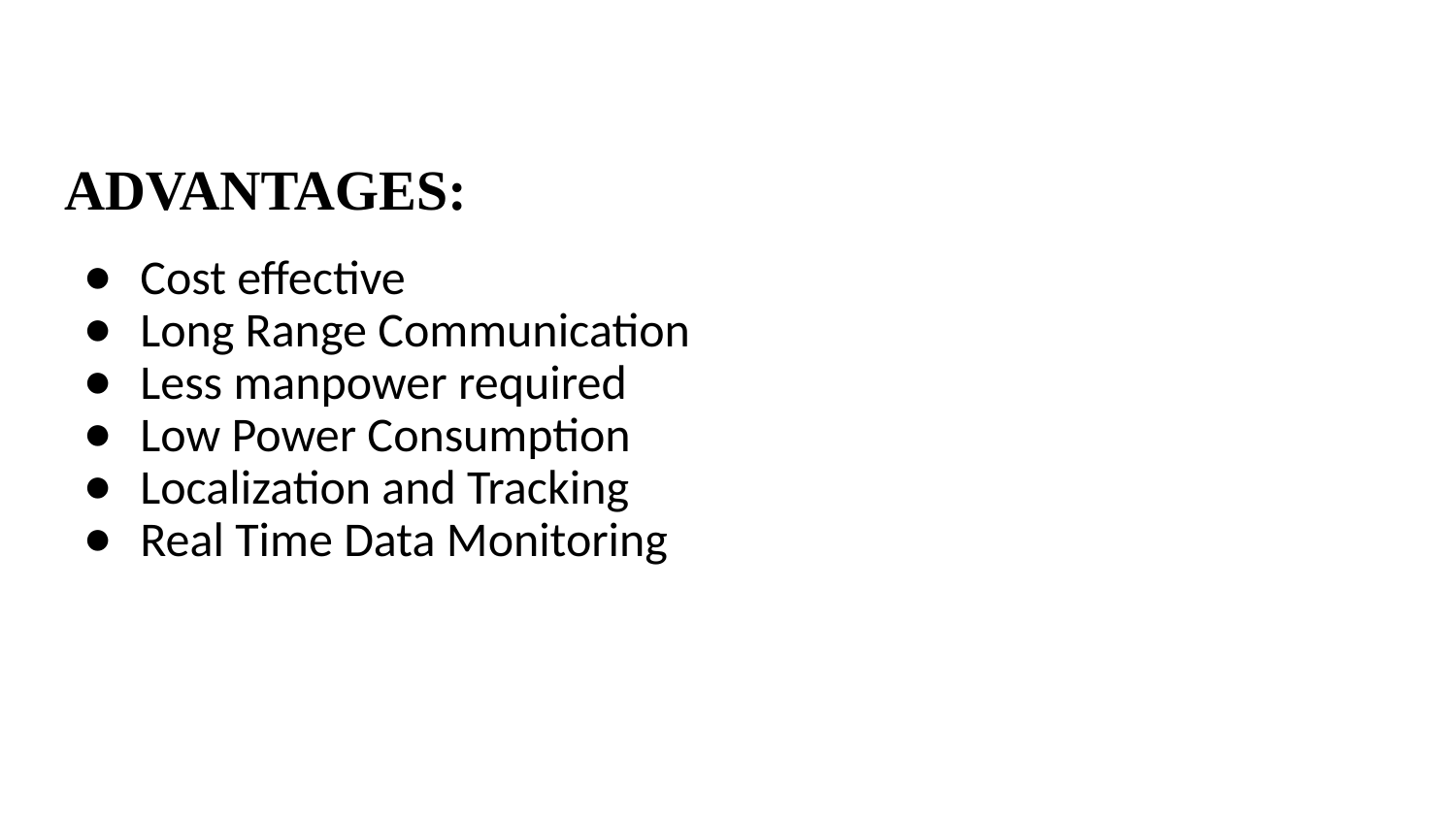

# ADVANTAGES:
Cost effective
Long Range Communication
Less manpower required
Low Power Consumption
Localization and Tracking
Real Time Data Monitoring